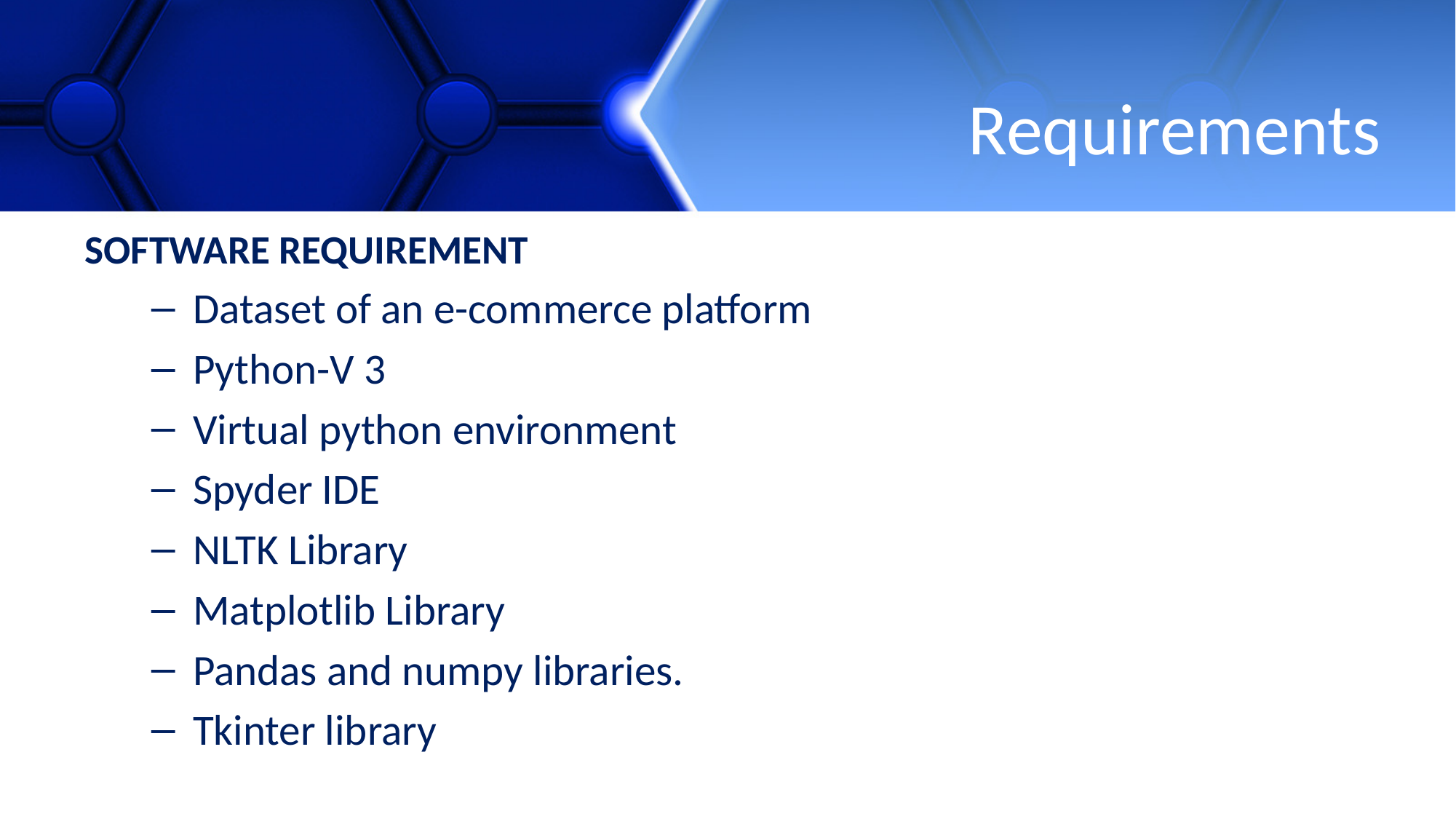

# Requirements
SOFTWARE REQUIREMENT
Dataset of an e-commerce platform
Python-V 3
Virtual python environment
Spyder IDE
NLTK Library
Matplotlib Library
Pandas and numpy libraries.
Tkinter library